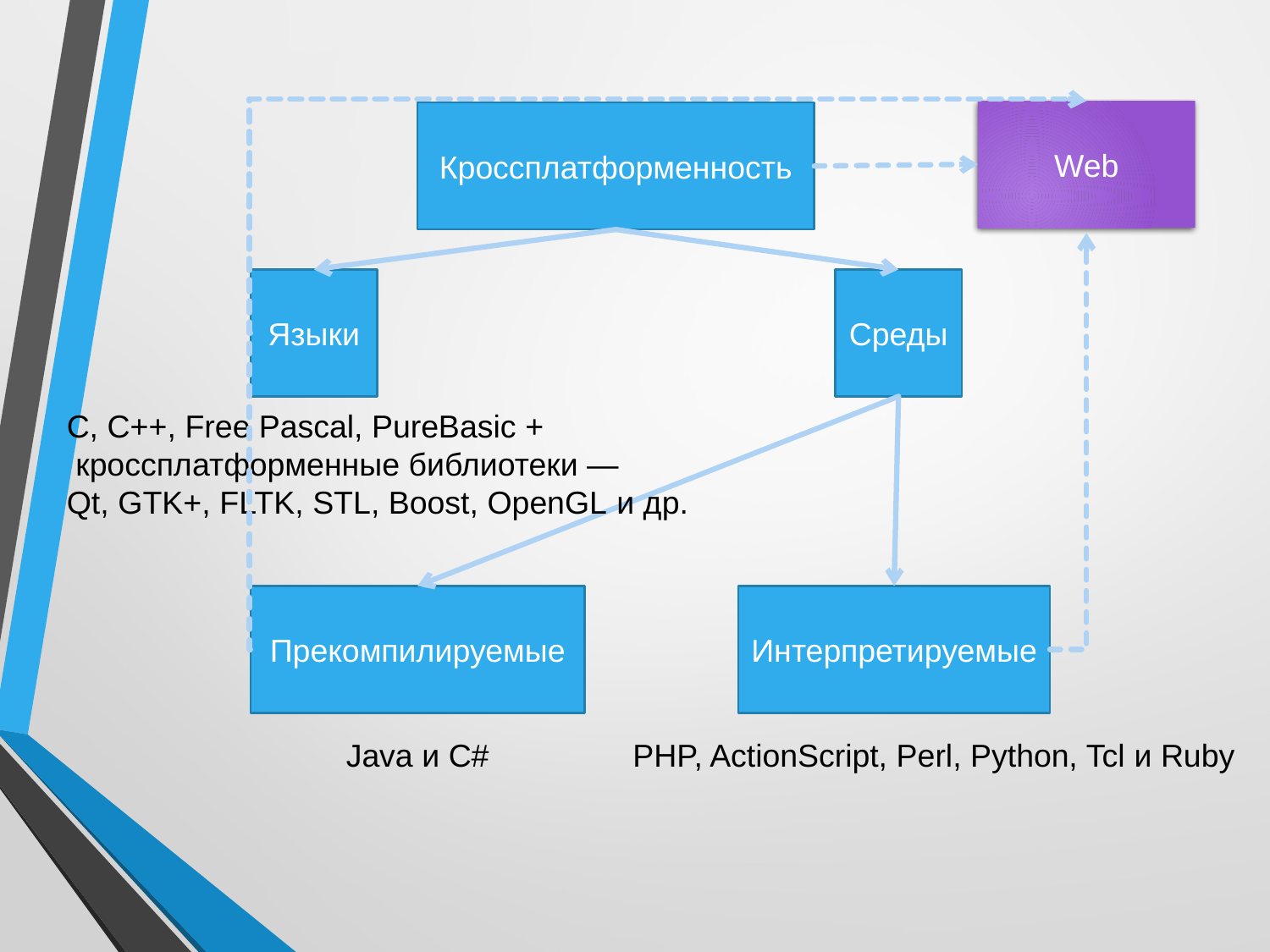

Web
Кроссплатформенность
Языки
Среды
C, С++, Free Pascal, PureBasic +
 кроссплатформенные библиотеки —
Qt, GTK+, FLTK, STL, Boost, OpenGL и др.
Прекомпилируемые
Интерпретируемые
Java и C#
PHP, ActionScript, Perl, Python, Tcl и Ruby